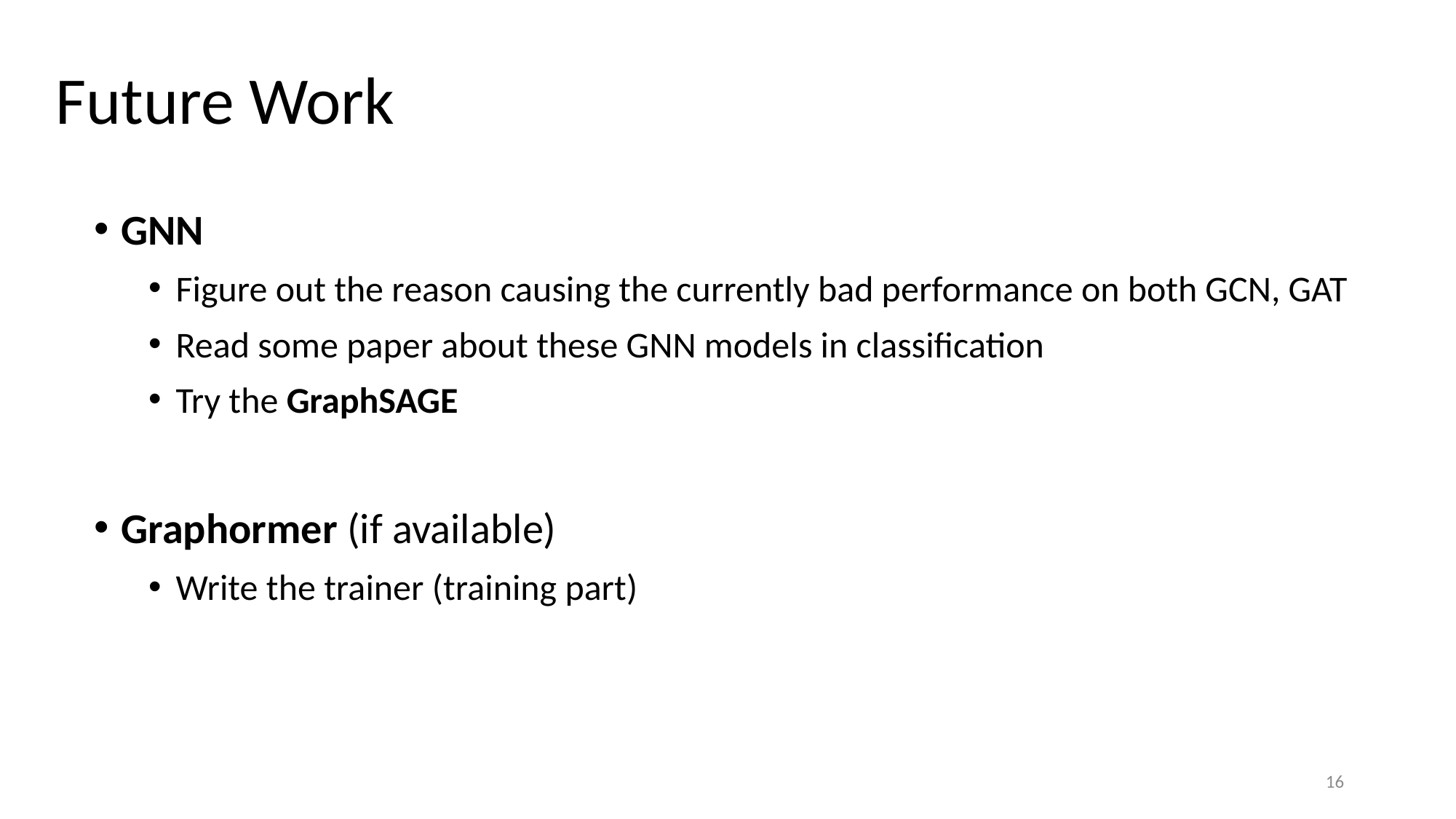

# Future Work
GNN
Figure out the reason causing the currently bad performance on both GCN, GAT
Read some paper about these GNN models in classification
Try the GraphSAGE

Graphormer (if available)
Write the trainer (training part)

16